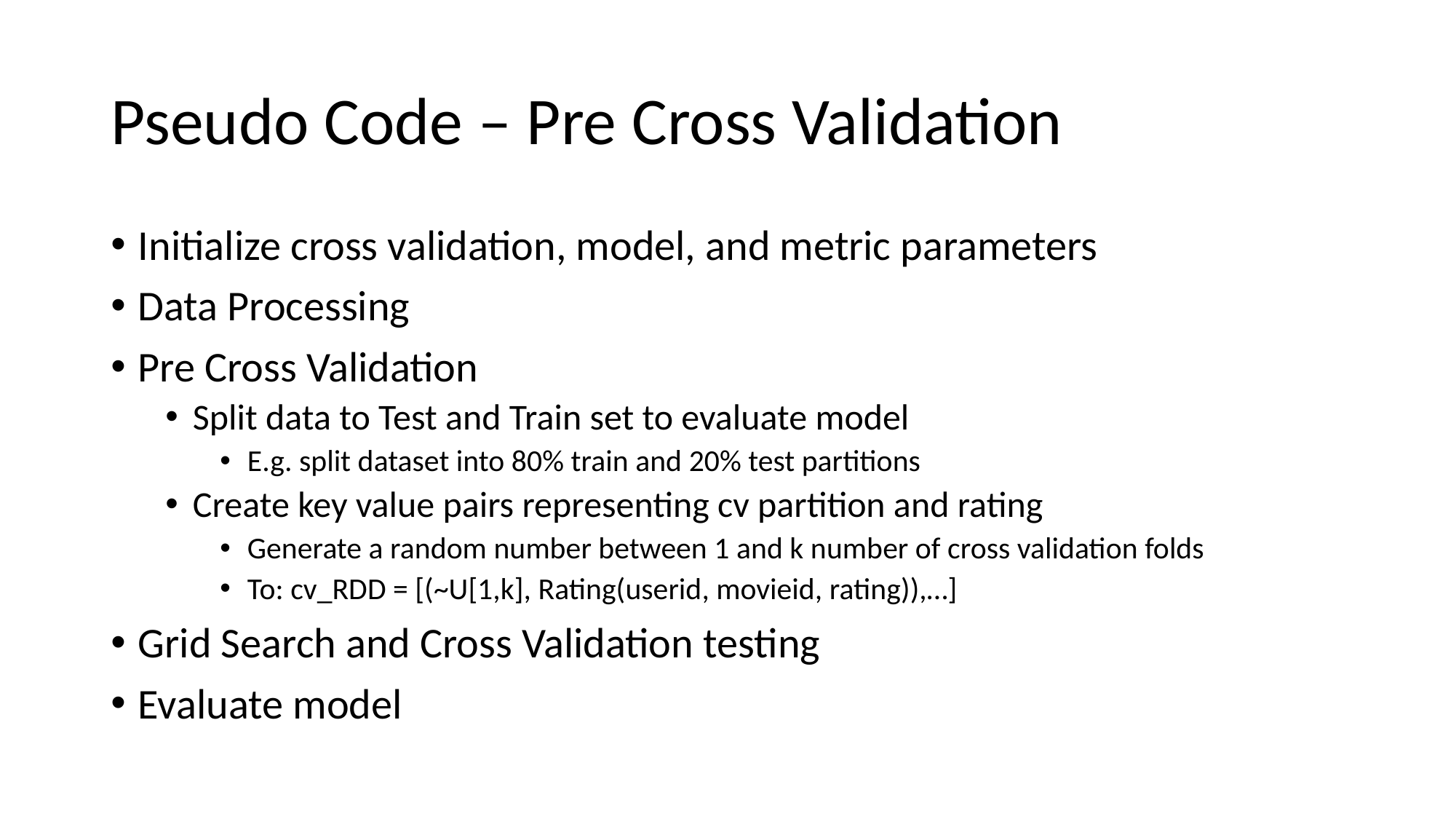

# Pseudo Code – Pre Cross Validation
Initialize cross validation, model, and metric parameters
Data Processing
Pre Cross Validation
Split data to Test and Train set to evaluate model
E.g. split dataset into 80% train and 20% test partitions
Create key value pairs representing cv partition and rating
Generate a random number between 1 and k number of cross validation folds
To: cv_RDD = [(~U[1,k], Rating(userid, movieid, rating)),…]
Grid Search and Cross Validation testing
Evaluate model